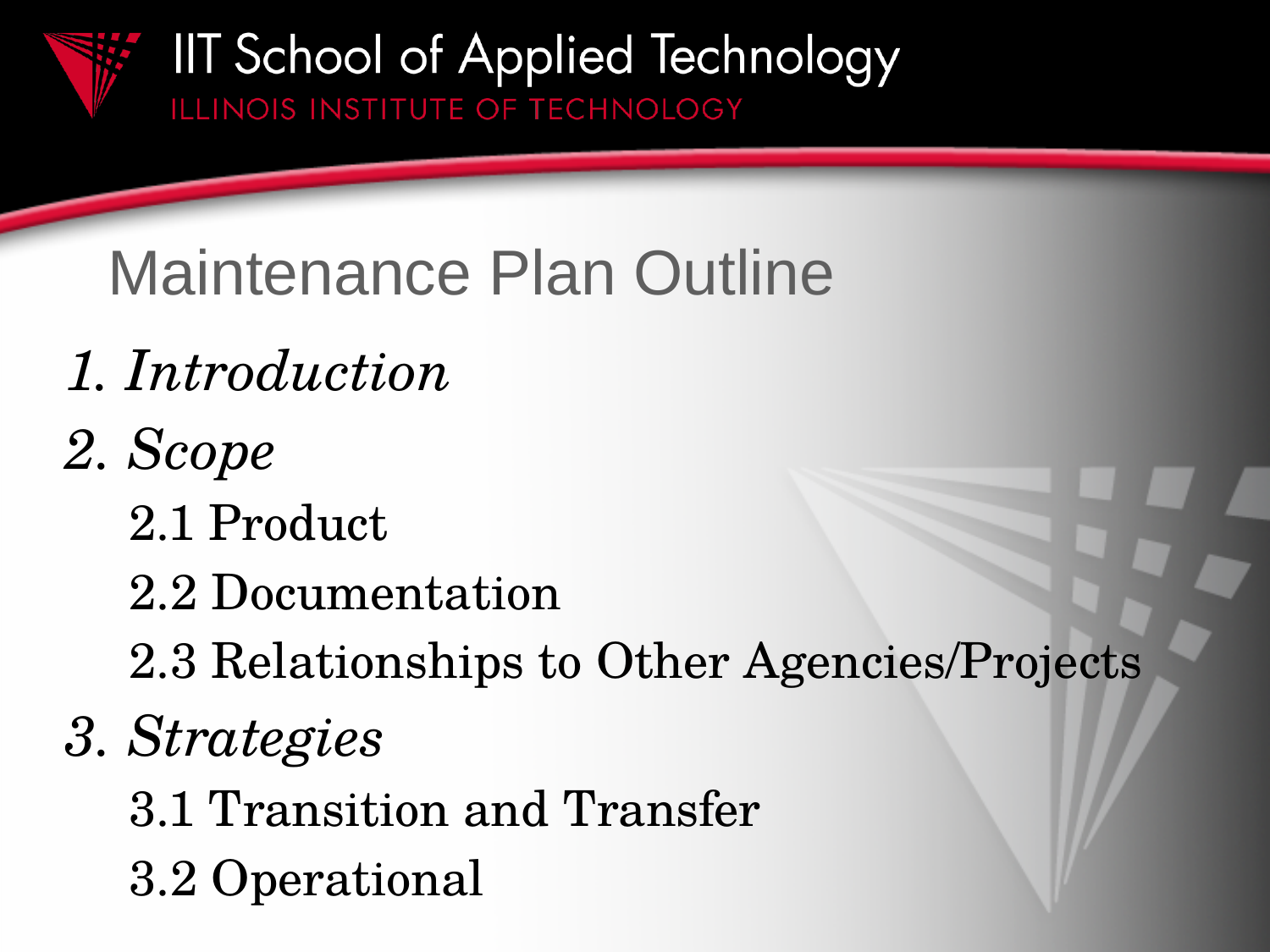

# Maintenance Plan Outline
1. Introduction
2. Scope
2.1 Product
2.2 Documentation
2.3 Relationships to Other Agencies/Projects
3. Strategies
3.1 Transition and Transfer
3.2 Operational